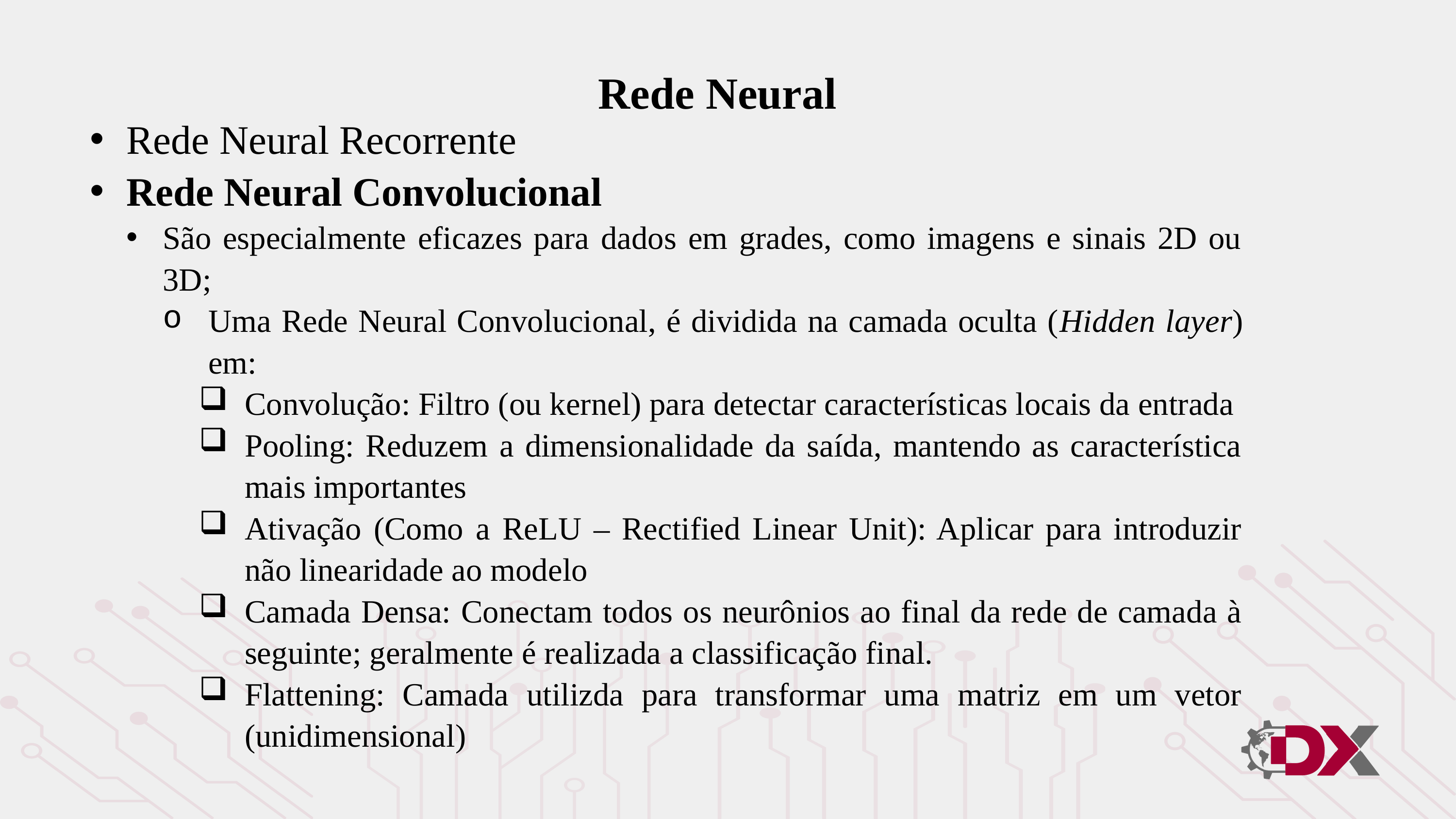

Rede Neural
Rede Neural Recorrente
Rede Neural Convolucional
São especialmente eficazes para dados em grades, como imagens e sinais 2D ou 3D;
Uma Rede Neural Convolucional, é dividida na camada oculta (Hidden layer) em:
Convolução: Filtro (ou kernel) para detectar características locais da entrada
Pooling: Reduzem a dimensionalidade da saída, mantendo as característica mais importantes
Ativação (Como a ReLU – Rectified Linear Unit): Aplicar para introduzir não linearidade ao modelo
Camada Densa: Conectam todos os neurônios ao final da rede de camada à seguinte; geralmente é realizada a classificação final.
Flattening: Camada utilizda para transformar uma matriz em um vetor (unidimensional)